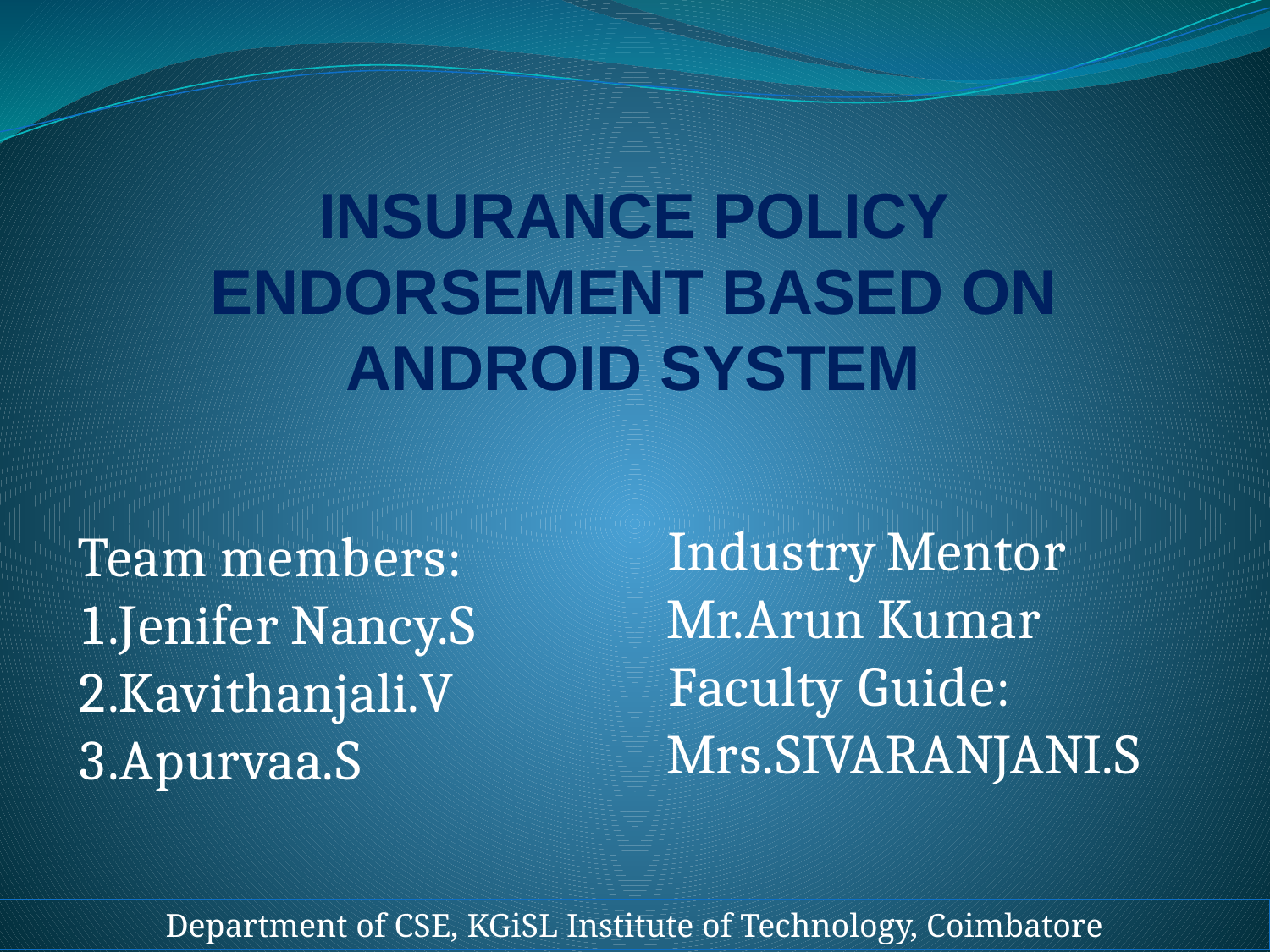

# INSURANCE POLICY ENDORSEMENT BASED ON ANDROID SYSTEM
Industry Mentor
Mr.Arun Kumar
Faculty Guide:
Mrs.SIVARANJANI.S
Team members:
1.Jenifer Nancy.S
2.Kavithanjali.V
3.Apurvaa.S
Department of CSE, KGiSL Institute of Technology, Coimbatore